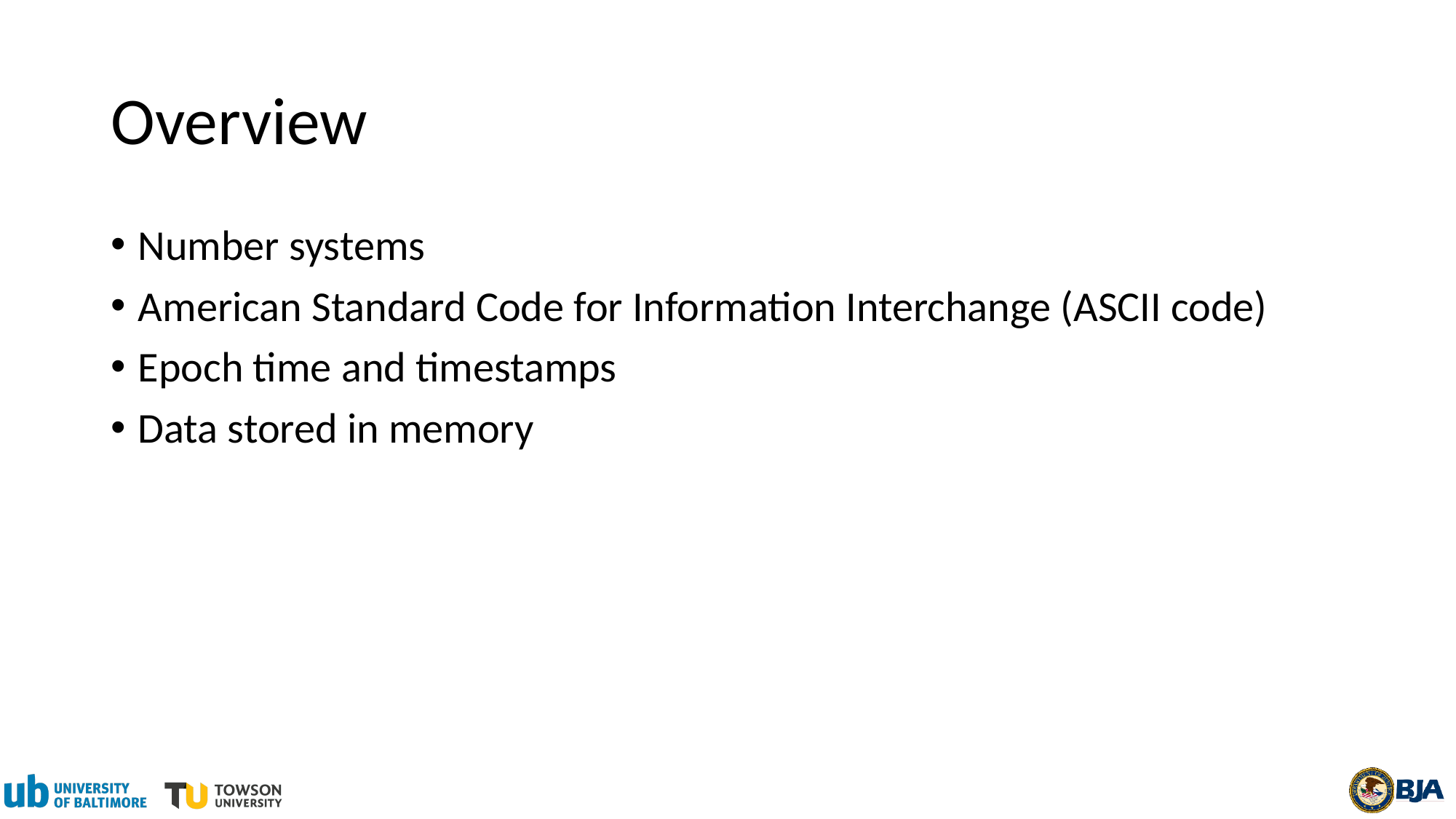

# Overview
Number systems
American Standard Code for Information Interchange (ASCII code)
Epoch time and timestamps
Data stored in memory